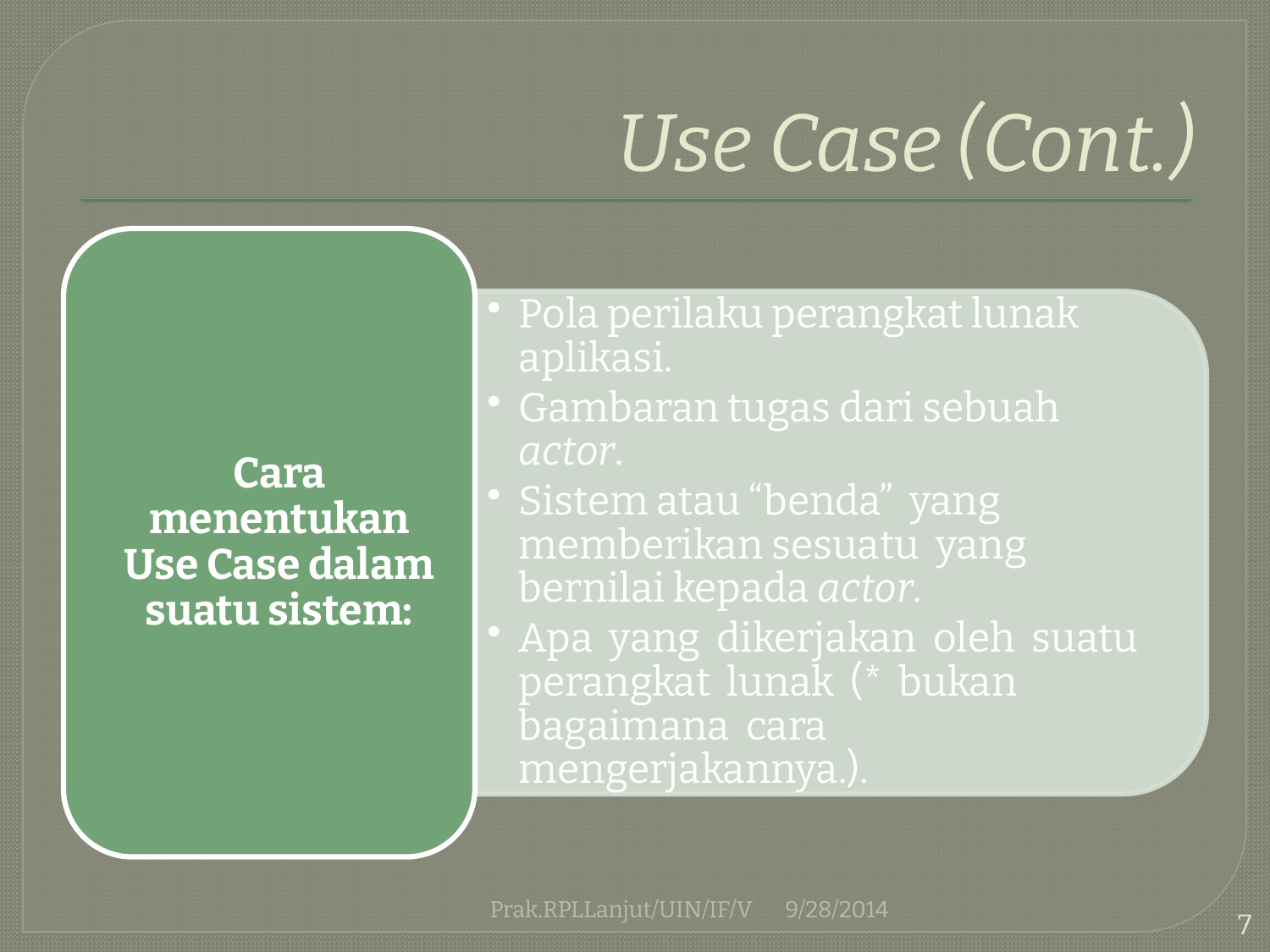

# Use Case (Cont.)
Pola perilaku perangkat lunak aplikasi.
Gambaran tugas dari sebuah actor.
Sistem atau “benda”  yang memberikan sesuatu  yang bernilai kepada actor.
Apa  yang  dikerjakan  oleh  suatu  perangkat  lunak  (*  bukan  bagaimana  cara mengerjakannya.).
Cara menentukan Use Case dalam suatu sistem:
Prak.RPLLanjut/UIN/IF/V
9/28/2014
7